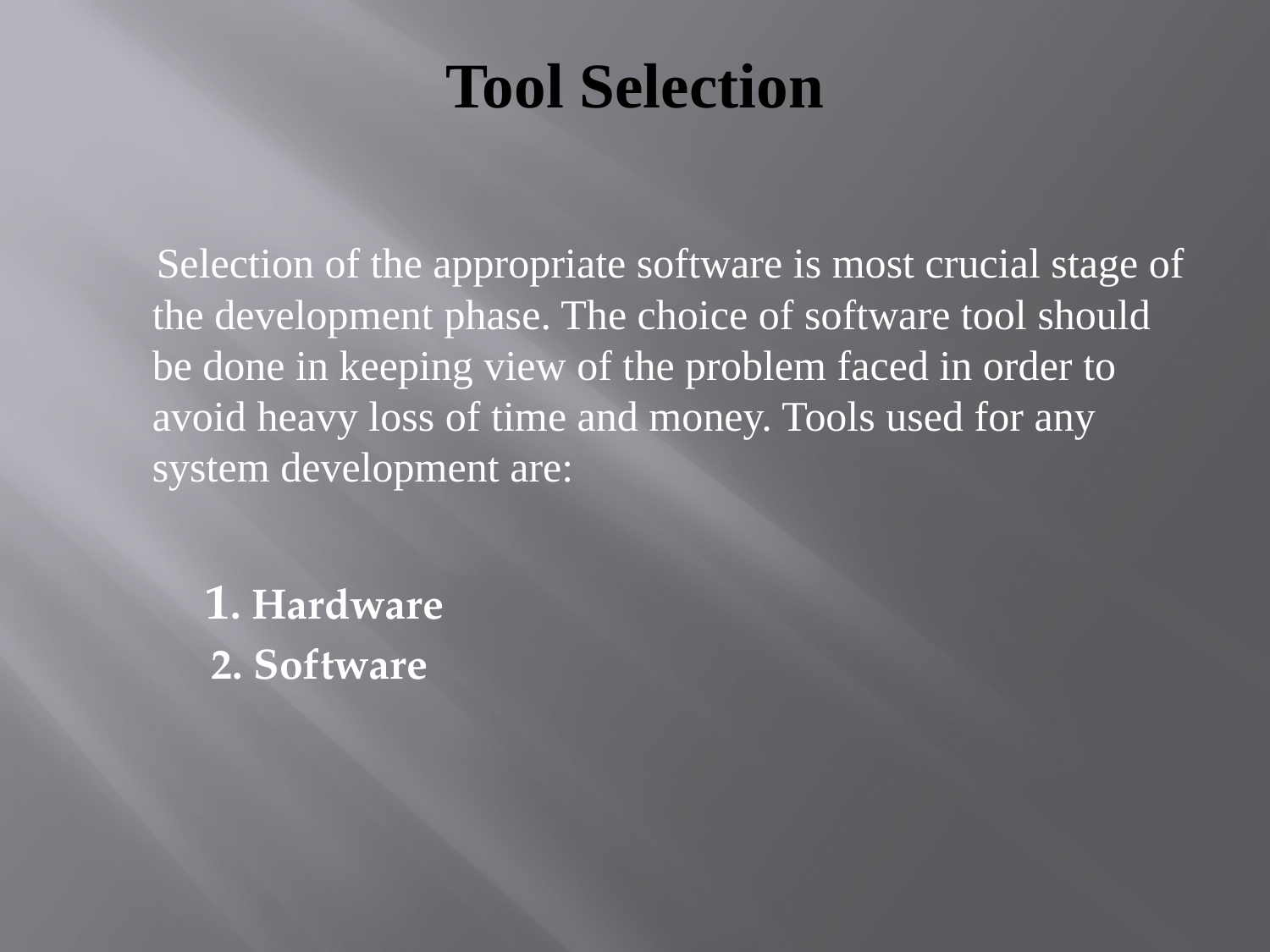

# Tool Selection
     Selection of the appropriate software is most crucial stage of the development phase. The choice of software tool should be done in keeping view of the problem faced in order to avoid heavy loss of time and money. Tools used for any system development are:

         1. Hardware
           2. Software